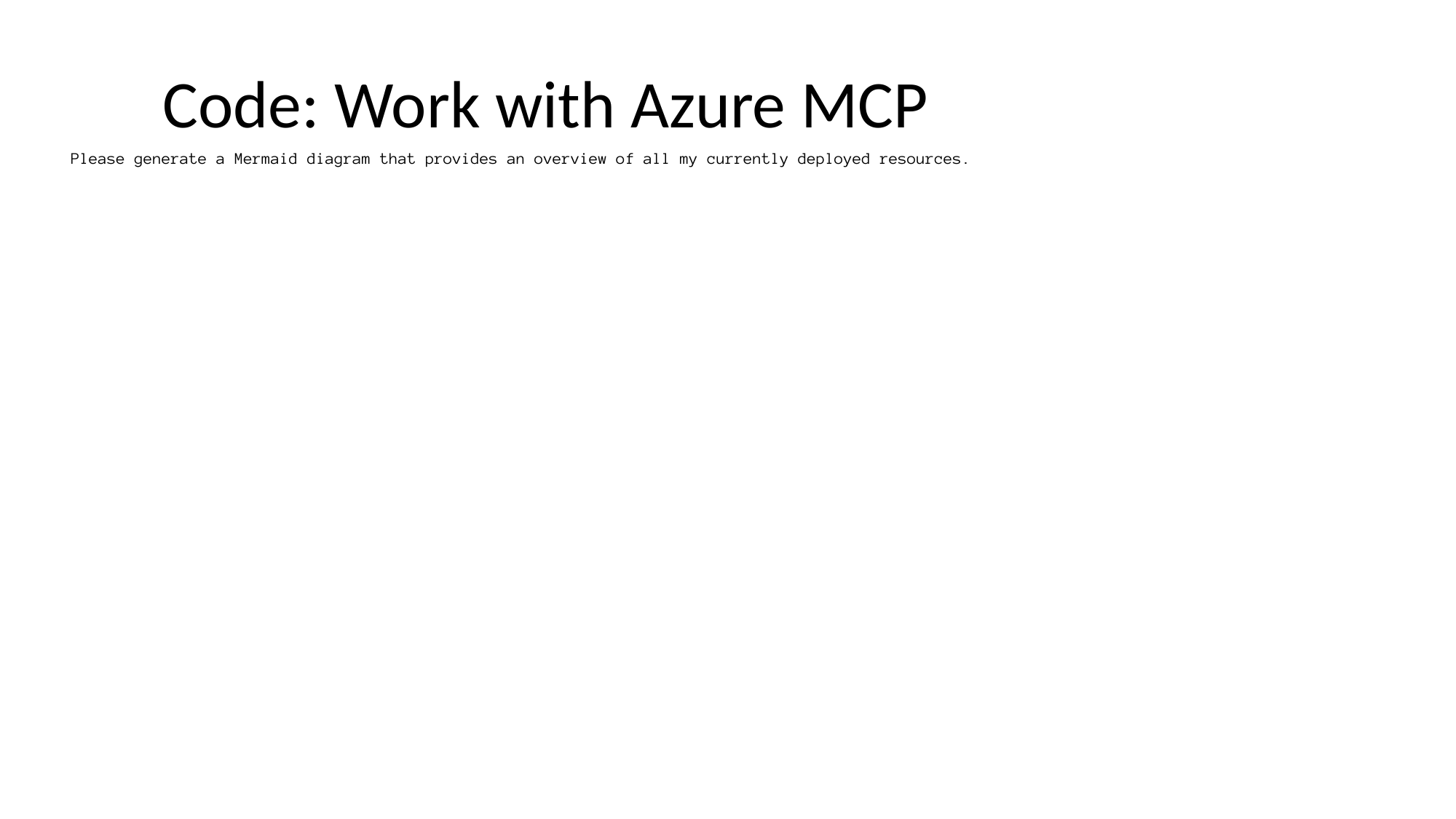

# Code: Work with Azure MCP
Please generate a Mermaid diagram that provides an overview of all my currently deployed resources.